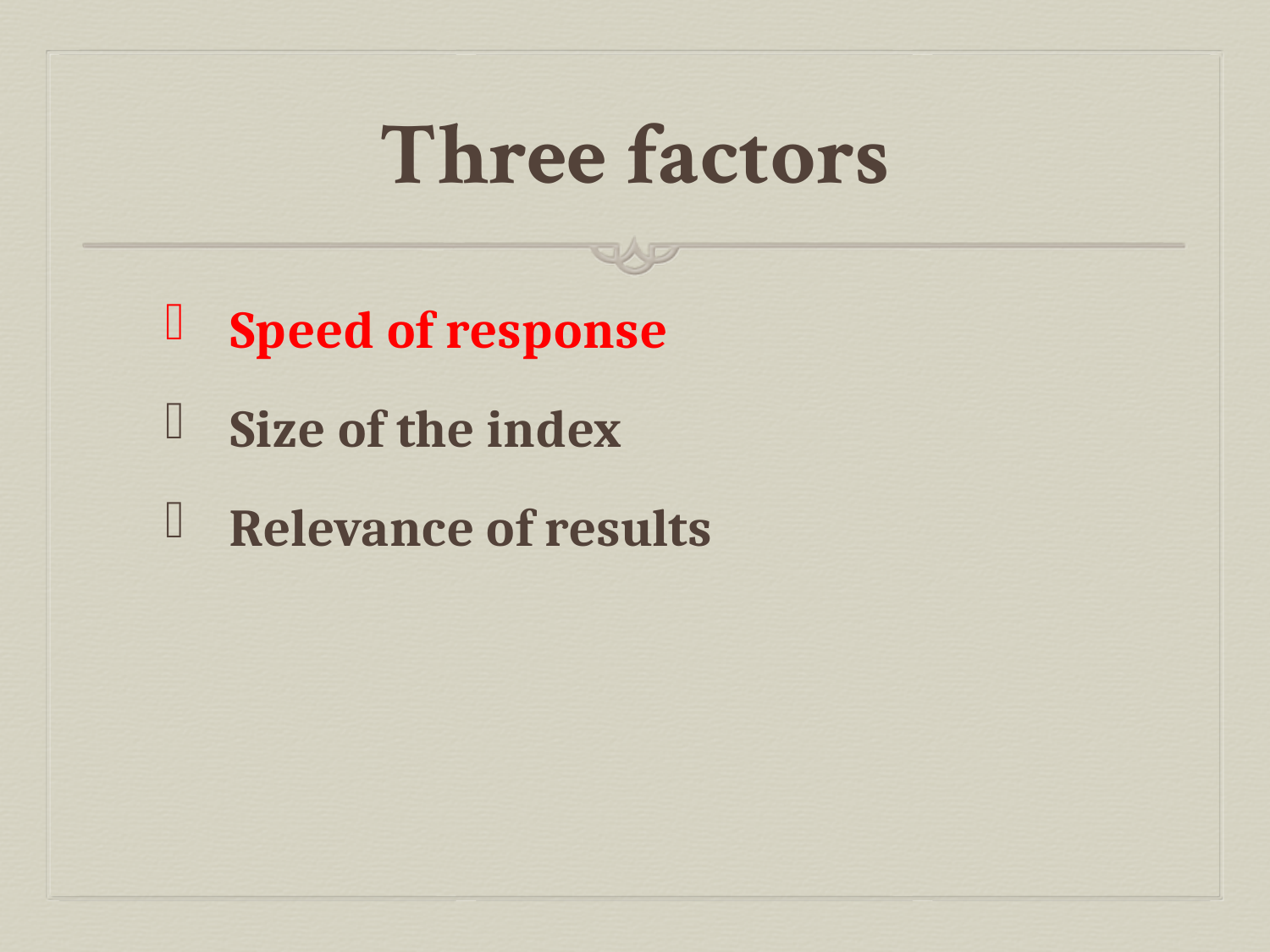

# Three factors
Speed of response
Size of the index
Relevance of results